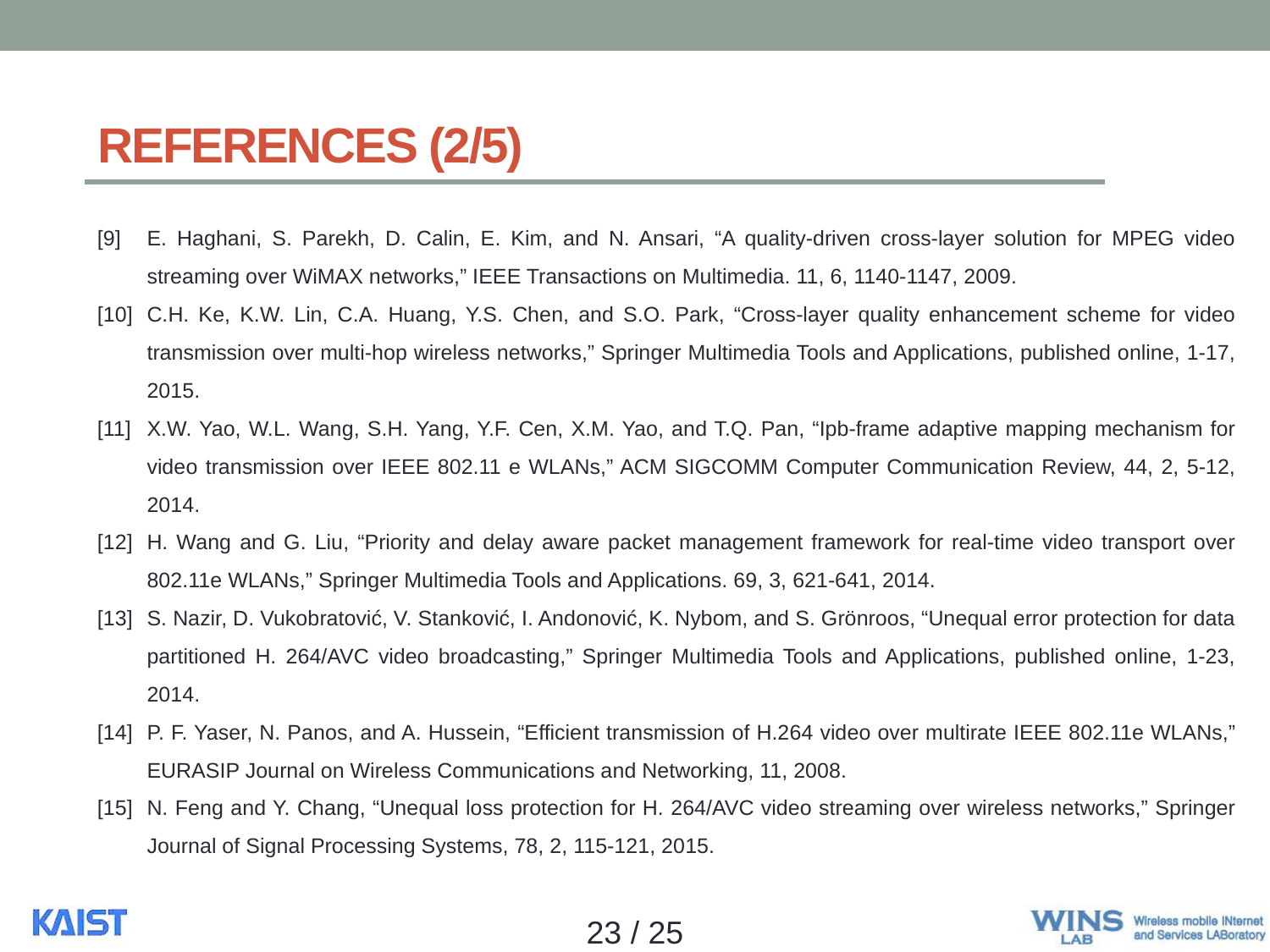

# REFERENCES (2/5)
[9]	E. Haghani, S. Parekh, D. Calin, E. Kim, and N. Ansari, “A quality-driven cross-layer solution for MPEG video streaming over WiMAX networks,” IEEE Transactions on Multimedia. 11, 6, 1140-1147, 2009.
[10]	C.H. Ke, K.W. Lin, C.A. Huang, Y.S. Chen, and S.O. Park, “Cross-layer quality enhancement scheme for video transmission over multi-hop wireless networks,” Springer Multimedia Tools and Applications, published online, 1-17, 2015.
[11]	X.W. Yao, W.L. Wang, S.H. Yang, Y.F. Cen, X.M. Yao, and T.Q. Pan, “Ipb-frame adaptive mapping mechanism for video transmission over IEEE 802.11 e WLANs,” ACM SIGCOMM Computer Communication Review, 44, 2, 5-12, 2014.
[12]	H. Wang and G. Liu, “Priority and delay aware packet management framework for real-time video transport over 802.11e WLANs,” Springer Multimedia Tools and Applications. 69, 3, 621-641, 2014.
[13]	S. Nazir, D. Vukobratović, V. Stanković, I. Andonović, K. Nybom, and S. Grönroos, “Unequal error protection for data partitioned H. 264/AVC video broadcasting,” Springer Multimedia Tools and Applications, published online, 1-23, 2014.
[14]	P. F. Yaser, N. Panos, and A. Hussein, “Efficient transmission of H.264 video over multirate IEEE 802.11e WLANs,” EURASIP Journal on Wireless Communications and Networking, 11, 2008.
[15]	N. Feng and Y. Chang, “Unequal loss protection for H. 264/AVC video streaming over wireless networks,” Springer Journal of Signal Processing Systems, 78, 2, 115-121, 2015.
23 / 25